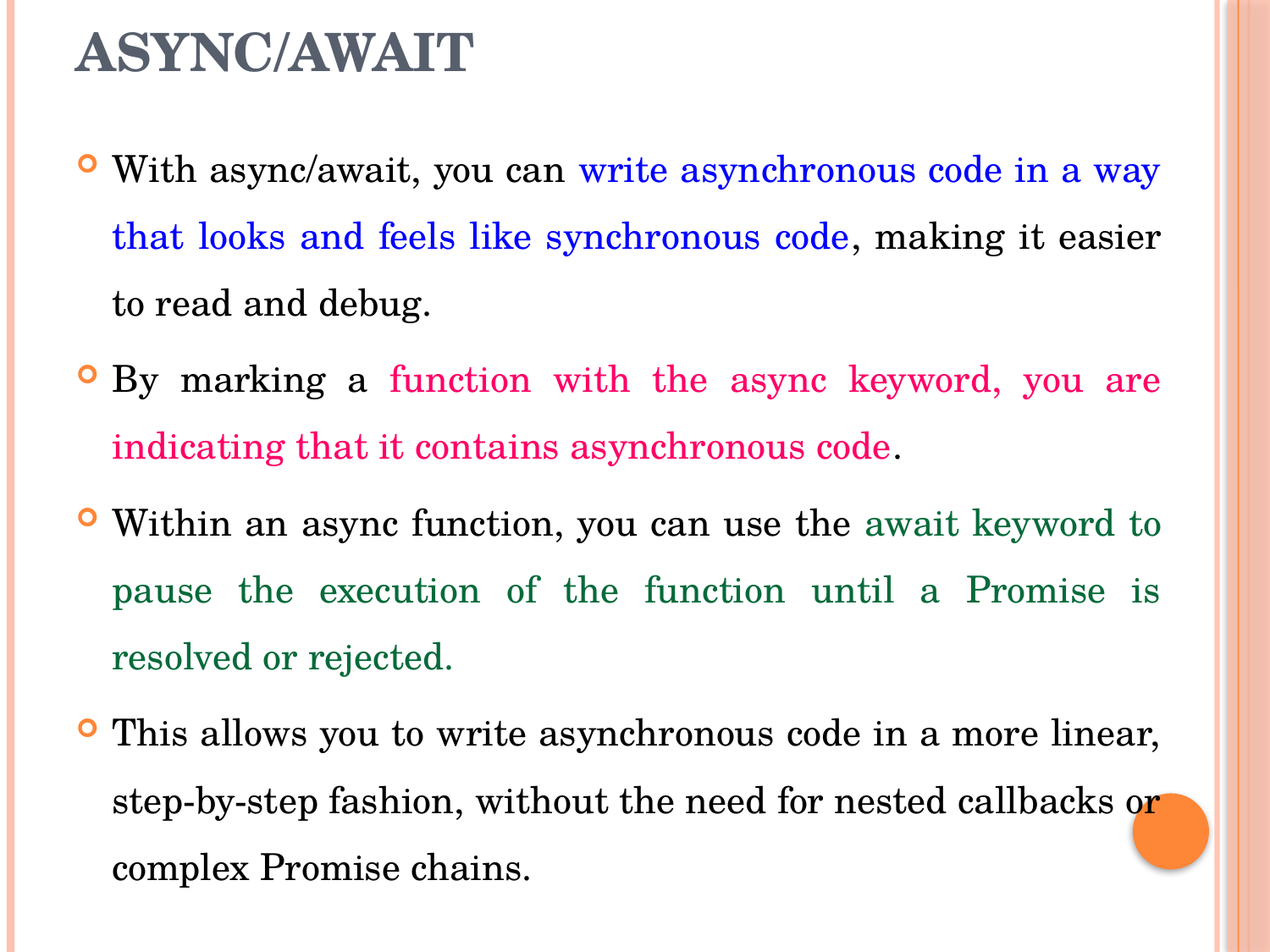

# Async/Await
With async/await, you can write asynchronous code in a way that looks and feels like synchronous code, making it easier to read and debug.
By marking a function with the async keyword, you are indicating that it contains asynchronous code.
Within an async function, you can use the await keyword to pause the execution of the function until a Promise is resolved or rejected.
This allows you to write asynchronous code in a more linear, step-by-step fashion, without the need for nested callbacks or complex Promise chains.